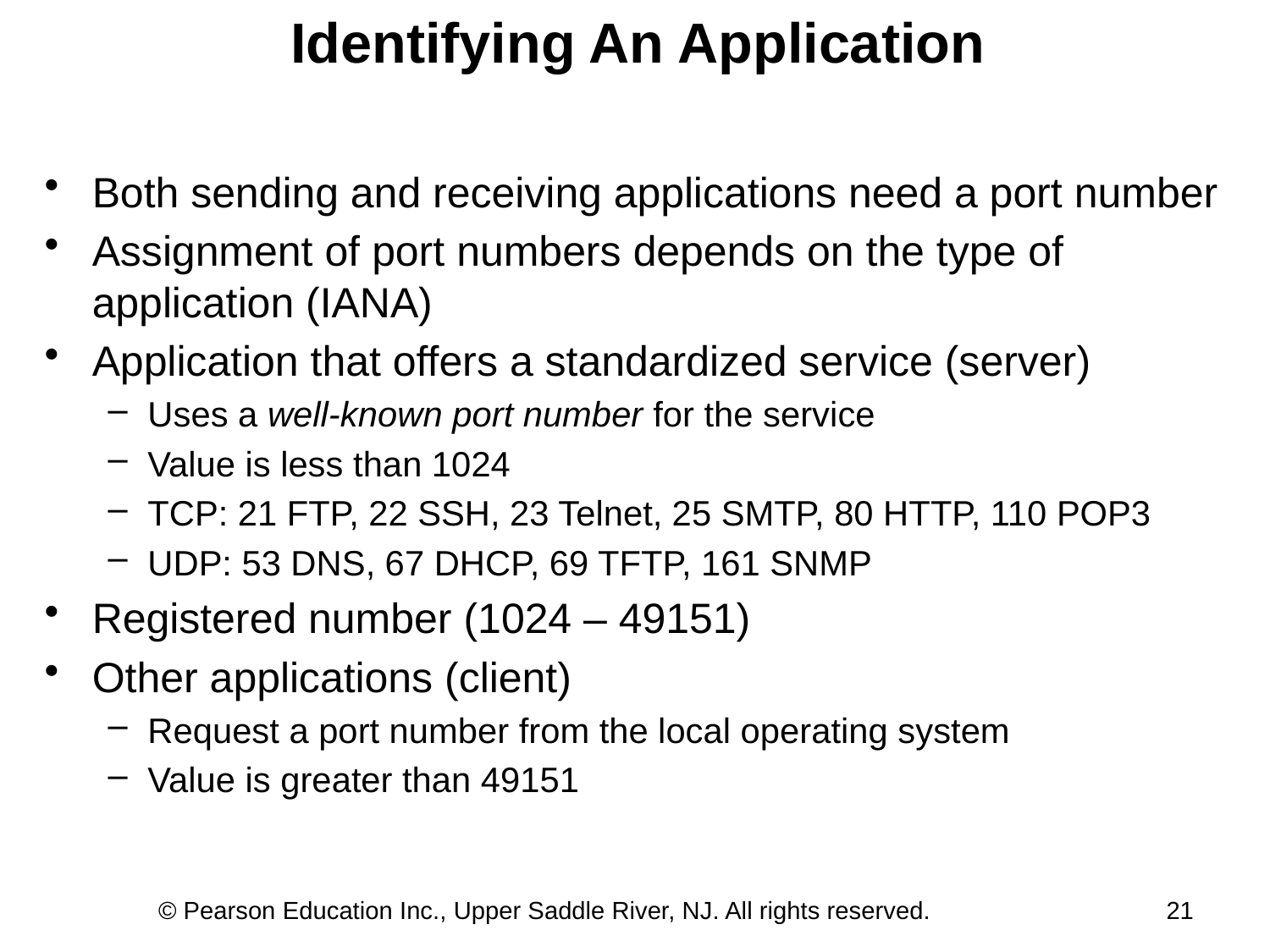

# Identifying An Application
Both sending and receiving applications need a port number
Assignment of port numbers depends on the type of application (IANA)
Application that offers a standardized service (server)
Uses a well-known port number for the service
Value is less than 1024
TCP: 21 FTP, 22 SSH, 23 Telnet, 25 SMTP, 80 HTTP, 110 POP3
UDP: 53 DNS, 67 DHCP, 69 TFTP, 161 SNMP
Registered number (1024 – 49151)
Other applications (client)
Request a port number from the local operating system
Value is greater than 49151
© Pearson Education Inc., Upper Saddle River, NJ. All rights reserved.
21